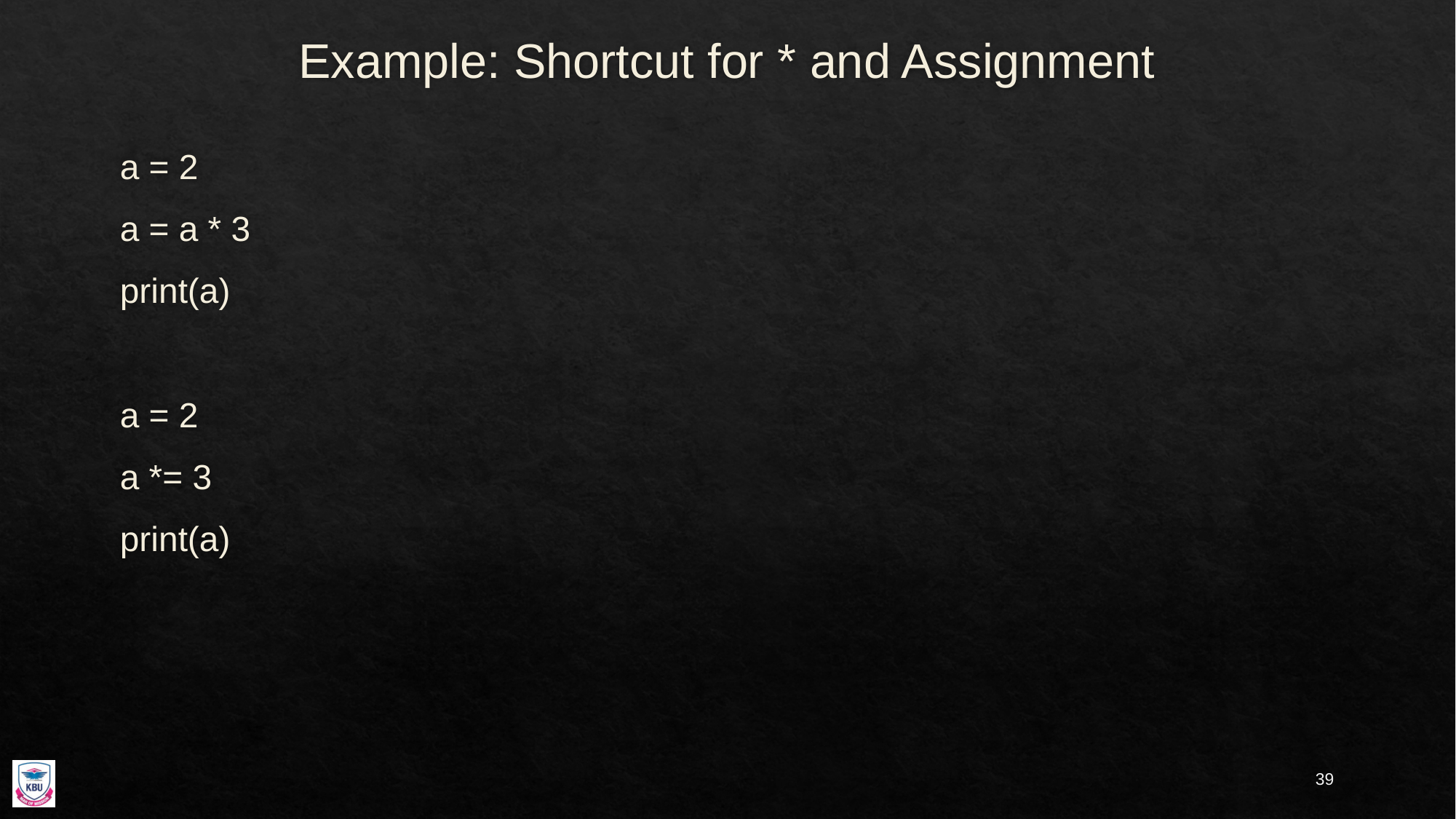

# Example: Shortcut for * and Assignment
a = 2
a = a * 3
print(a)

a = 2
a *= 3
print(a)
39